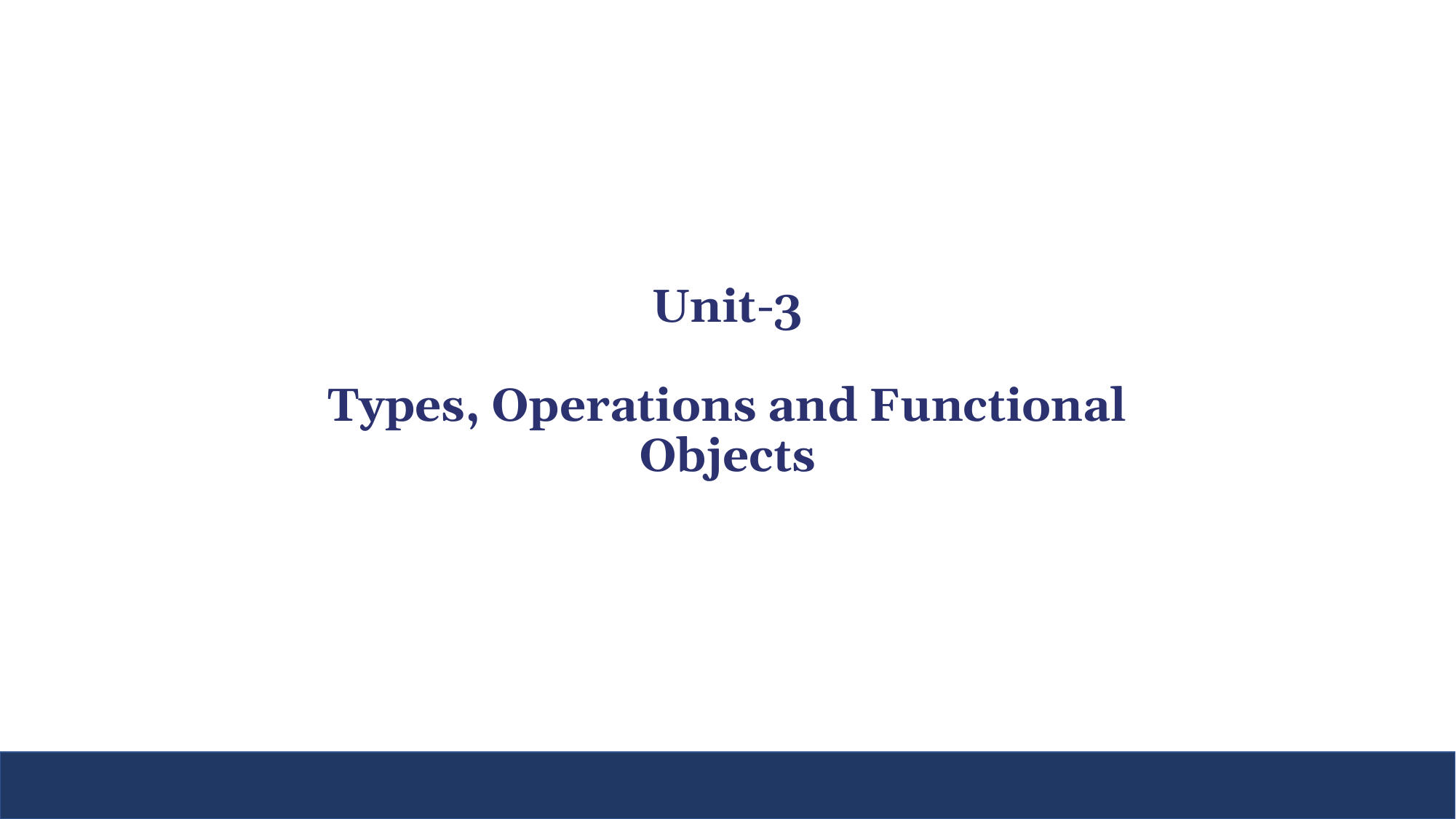

# Unit-3 Types, Operations and Functional Objects